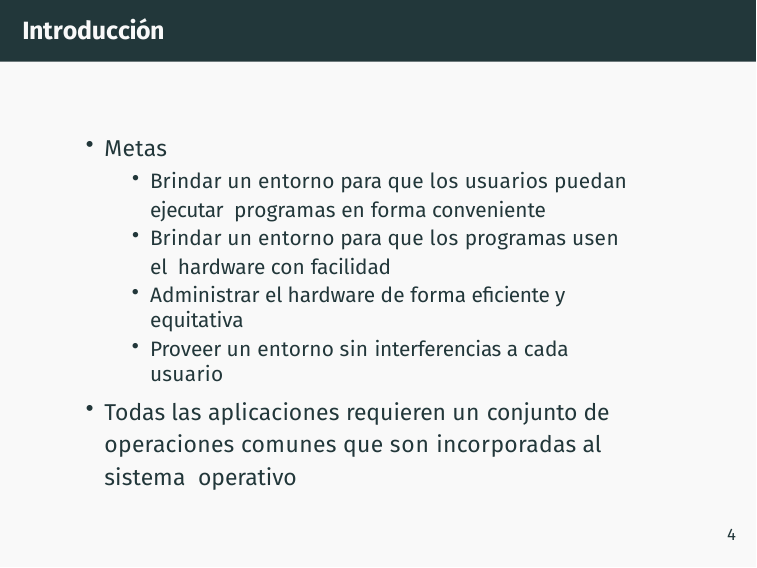

# Introducción
Metas
Brindar un entorno para que los usuarios puedan ejecutar  programas en forma conveniente
Brindar un entorno para que los programas usen el  hardware con facilidad
Administrar el hardware de forma eficiente y equitativa
Proveer un entorno sin interferencias a cada usuario
Todas las aplicaciones requieren un conjunto de  operaciones comunes que son incorporadas al sistema  operativo
4